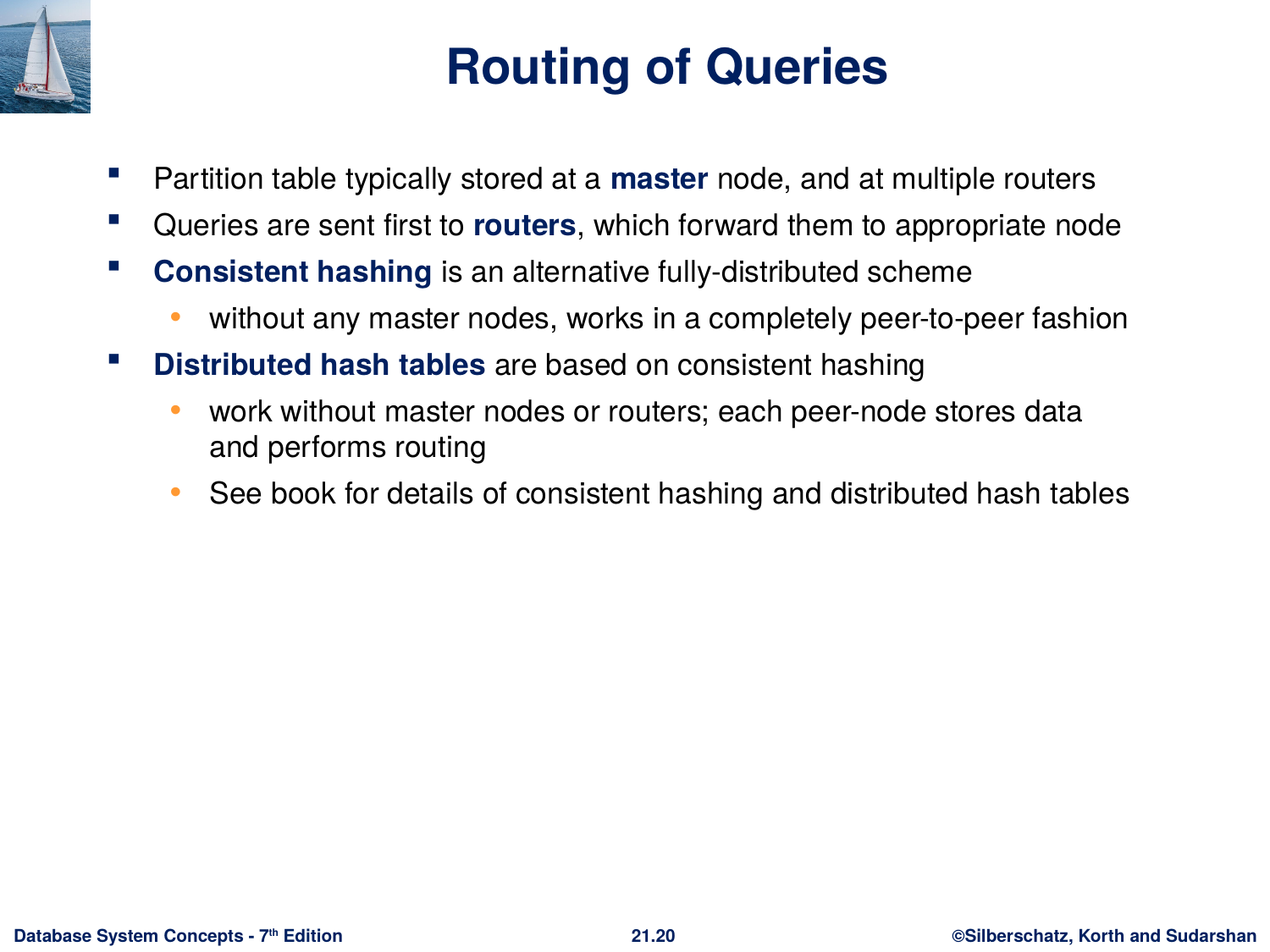

# Routing of Queries
Partition table typically stored at a master node, and at multiple routers
Queries are sent first to routers, which forward them to appropriate node
Consistent hashing is an alternative fully-distributed scheme
without any master nodes, works in a completely peer-to-peer fashion
Distributed hash tables are based on consistent hashing
work without master nodes or routers; each peer-node stores data and performs routing
See book for details of consistent hashing and distributed hash tables